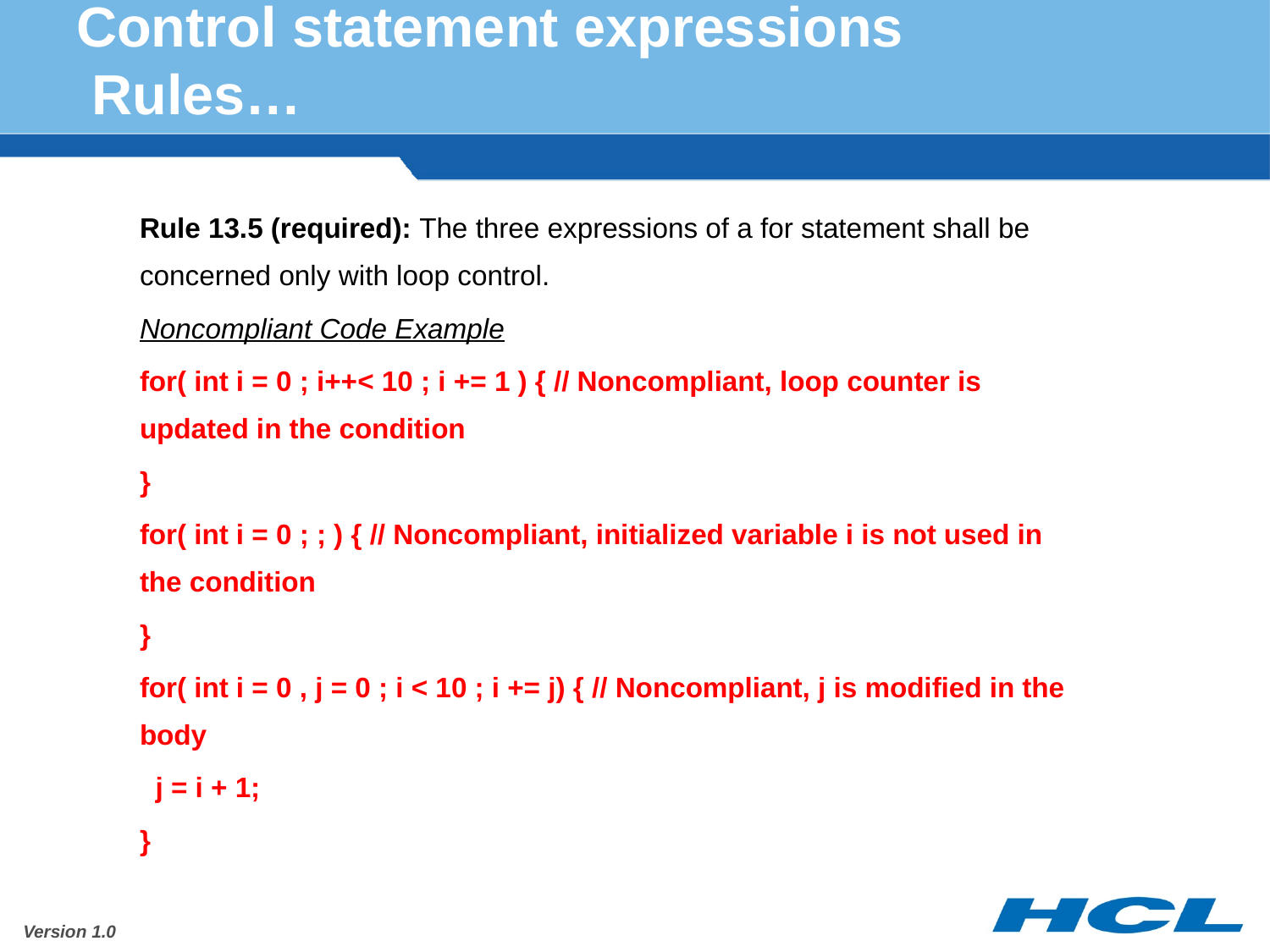

# Control statement expressions Rules…
Rule 13.5 (required): The three expressions of a for statement shall be concerned only with loop control.
Noncompliant Code Example
for( int i = 0 ; i++< 10 ; i += 1 ) { // Noncompliant, loop counter is updated in the condition
}
for( int i = 0 ; ; ) { // Noncompliant, initialized variable i is not used in the condition
}
for( int i = 0 , j = 0 ; i < 10 ; i += j) { // Noncompliant, j is modified in the body
  j = i + 1;
}
50